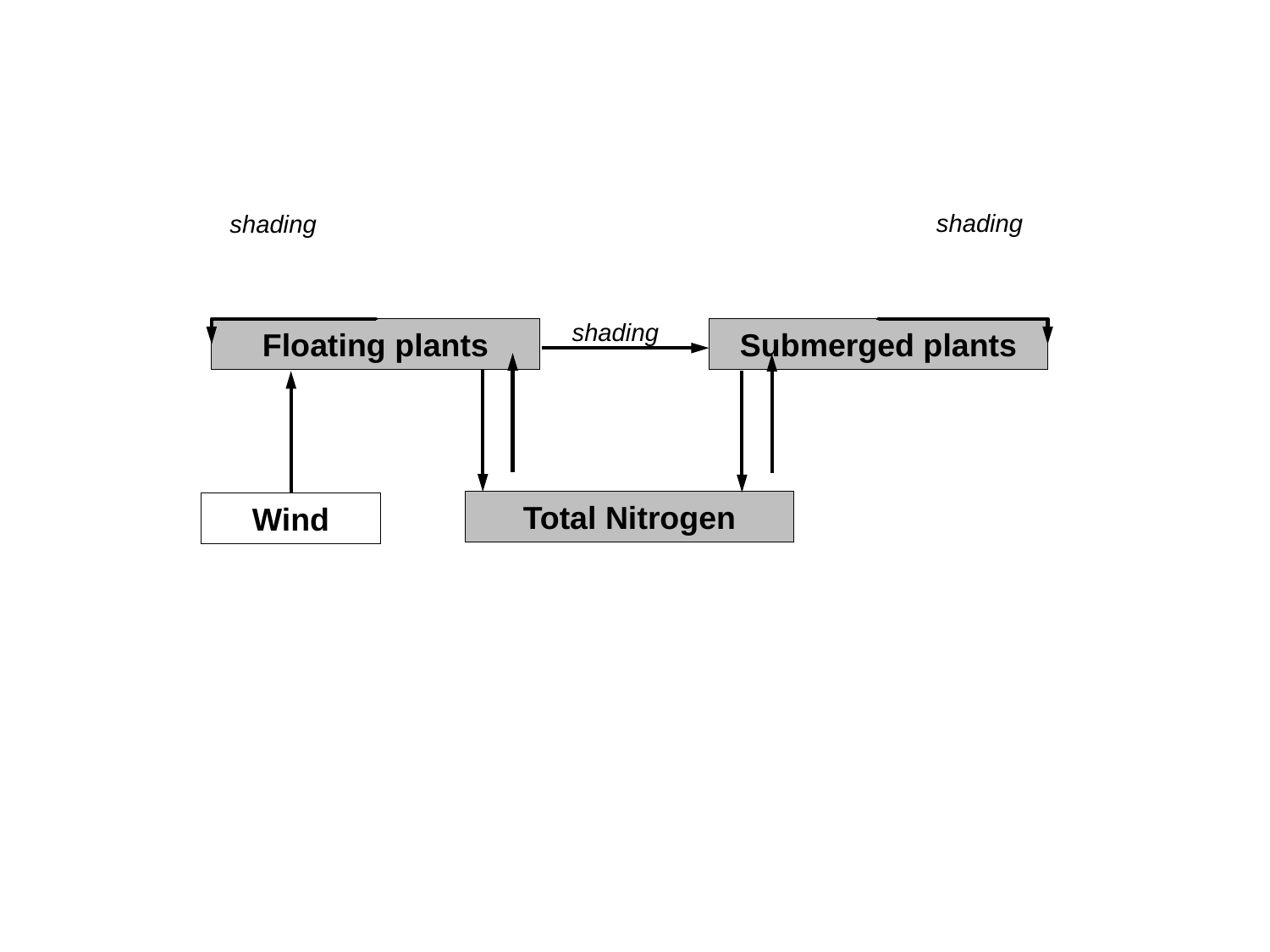

shading
shading
shading
Floating plants
Submerged plants
Total Nitrogen
Wind